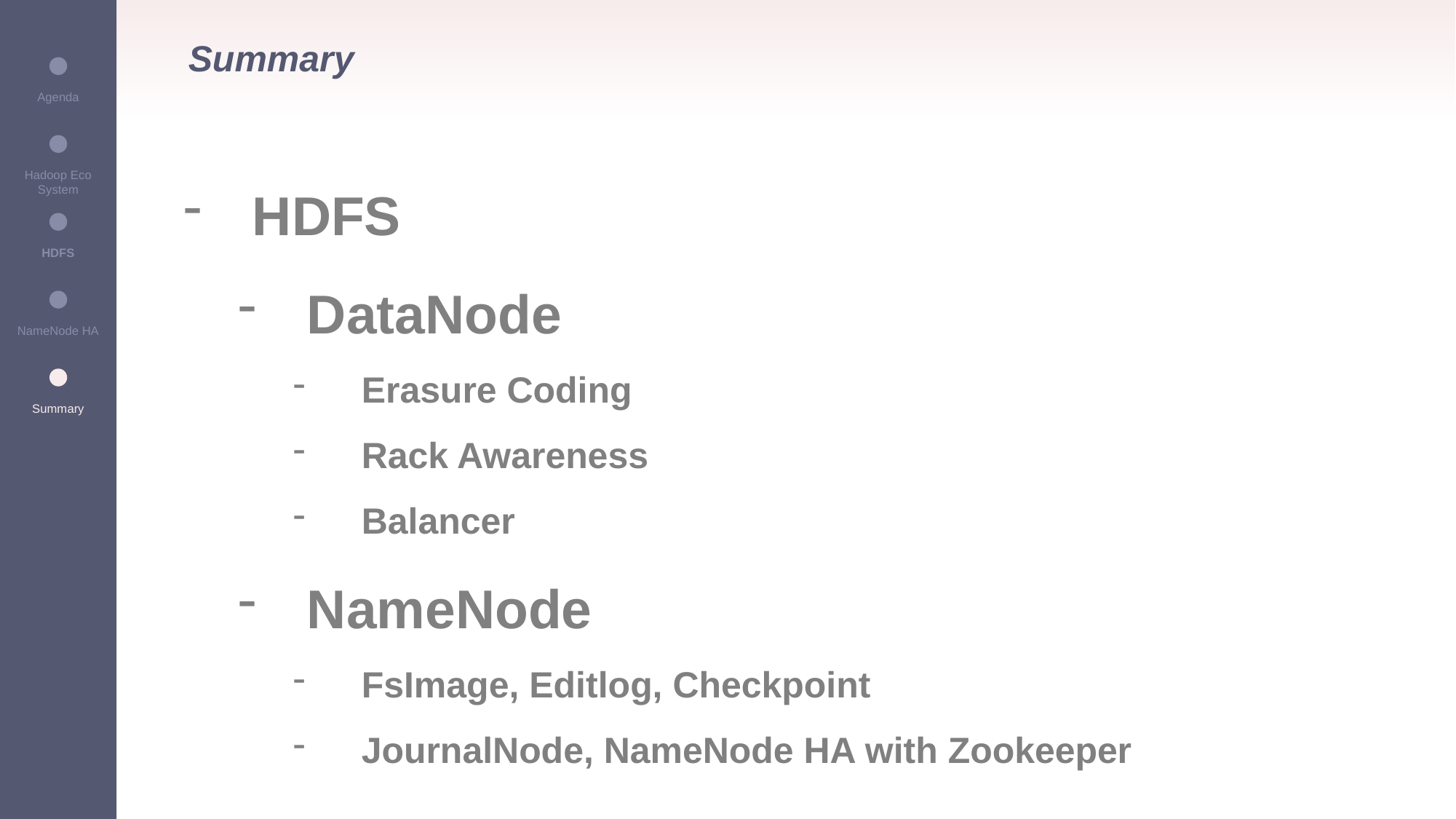

Summary

Agenda

HDFS
DataNode
Erasure Coding
Rack Awareness
Balancer
NameNode
FsImage, Editlog, Checkpoint
JournalNode, NameNode HA with Zookeeper
Hadoop Eco
System

HDFS

NameNode HA

Summary